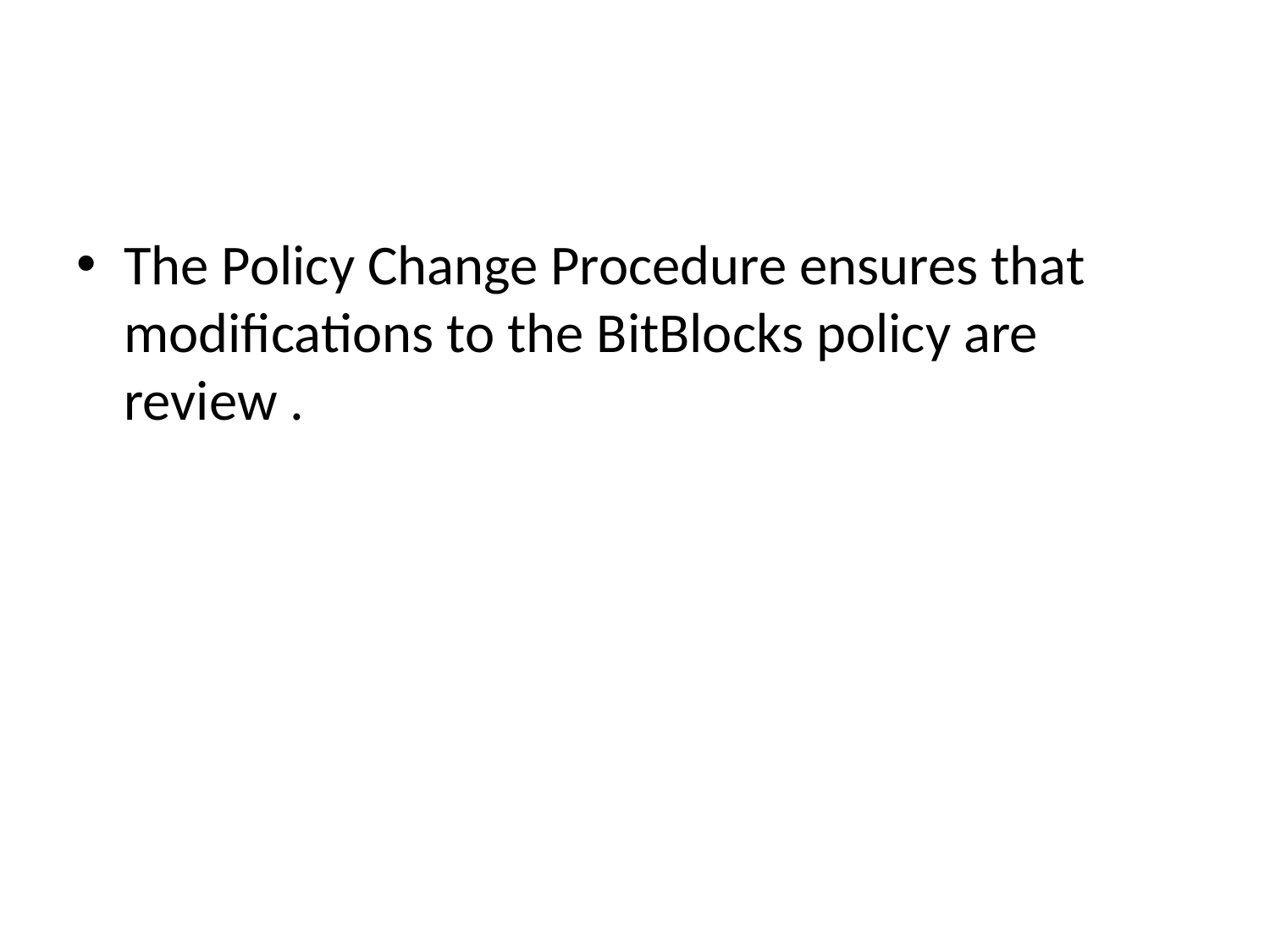

#
The Policy Change Procedure ensures that modifications to the BitBlocks policy are review .